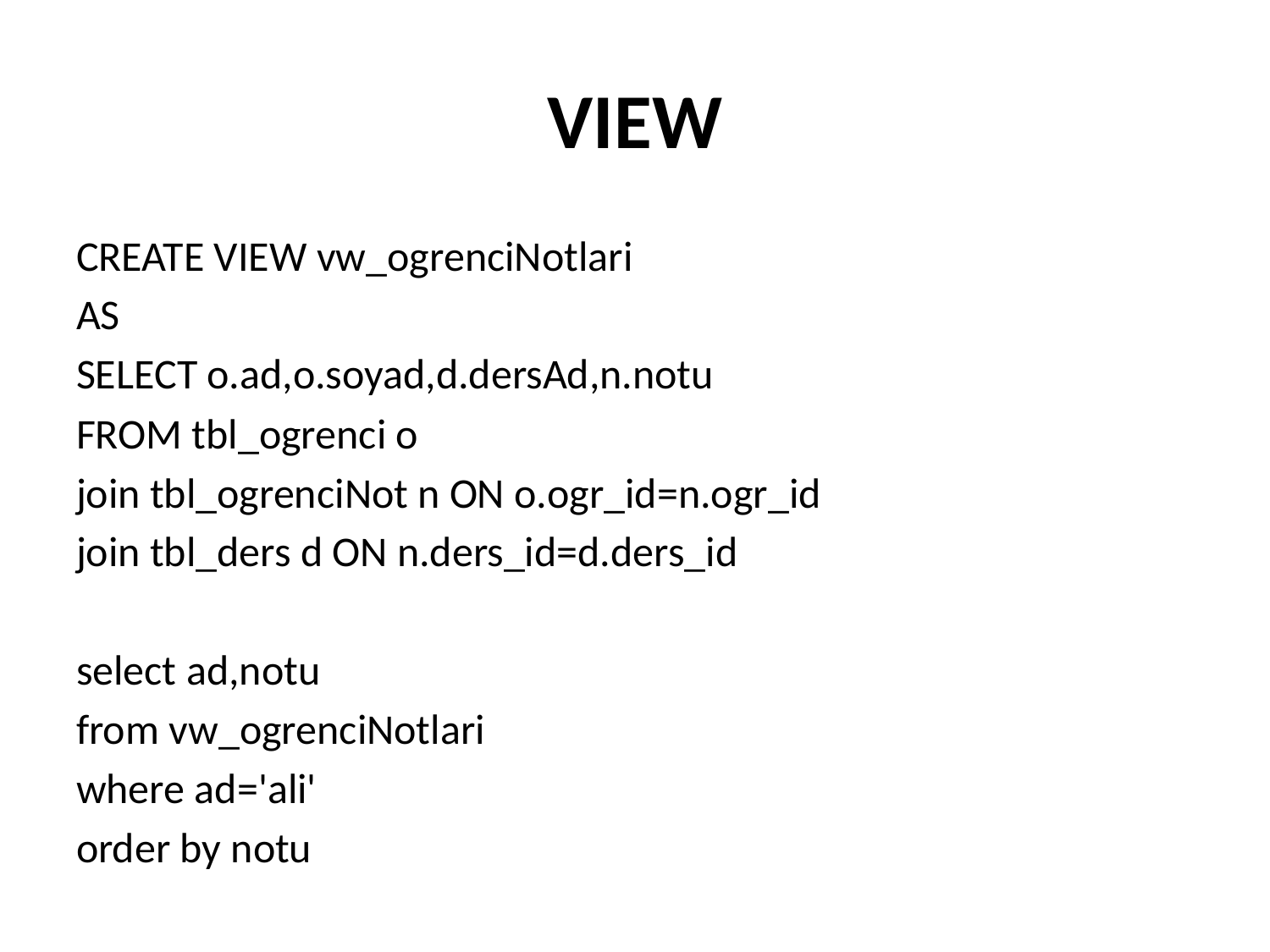

# VIEW
CREATE VIEW vw_ogrenciNotlari
AS
SELECT o.ad,o.soyad,d.dersAd,n.notu
FROM tbl_ogrenci o
join tbl_ogrenciNot n ON o.ogr_id=n.ogr_id
join tbl_ders d ON n.ders_id=d.ders_id

select ad,notu
from vw_ogrenciNotlari
where ad='ali'
order by notu